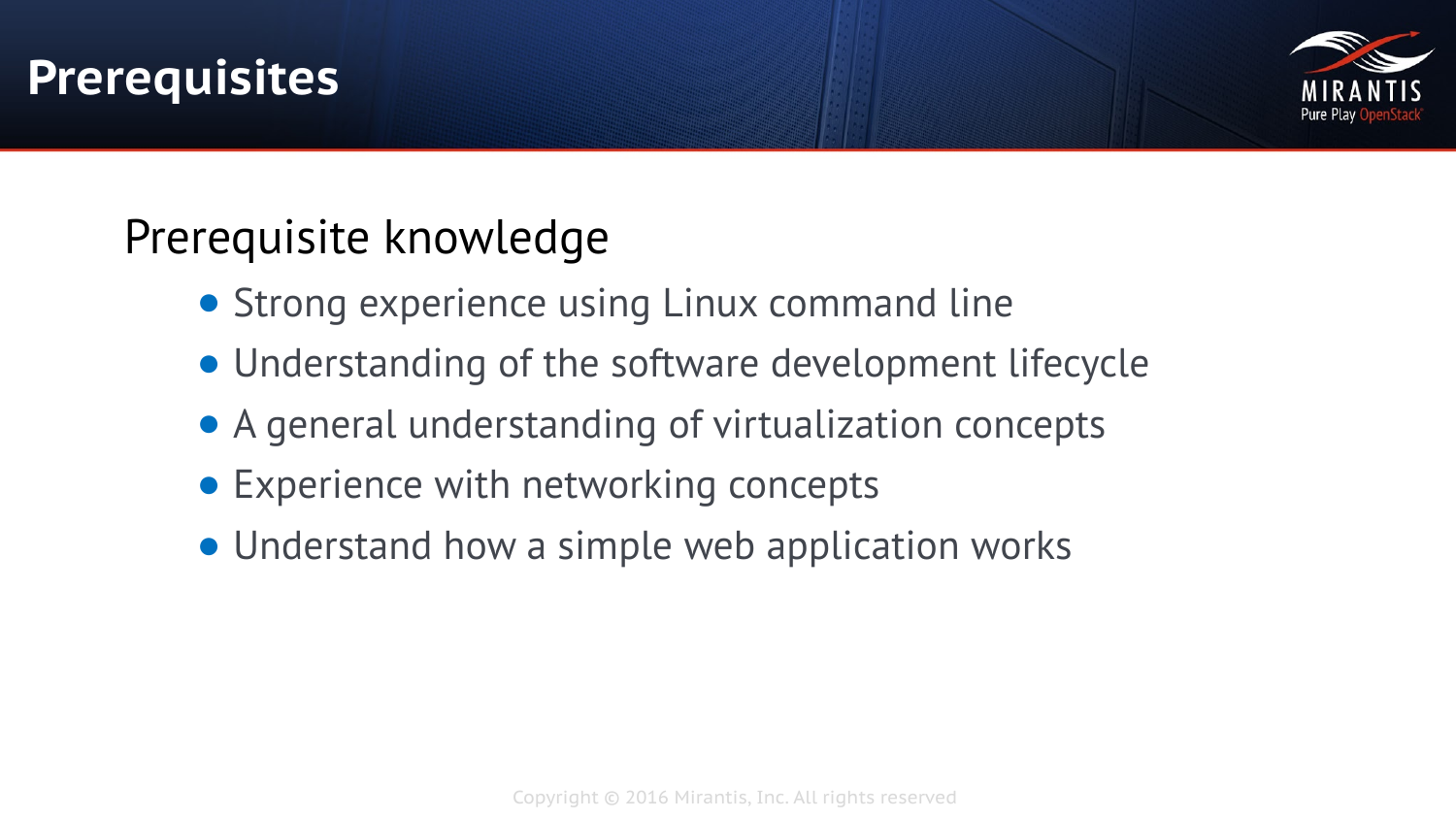

# Prerequisites
Prerequisite knowledge
Strong experience using Linux command line
Understanding of the software development lifecycle
A general understanding of virtualization concepts
Experience with networking concepts
Understand how a simple web application works